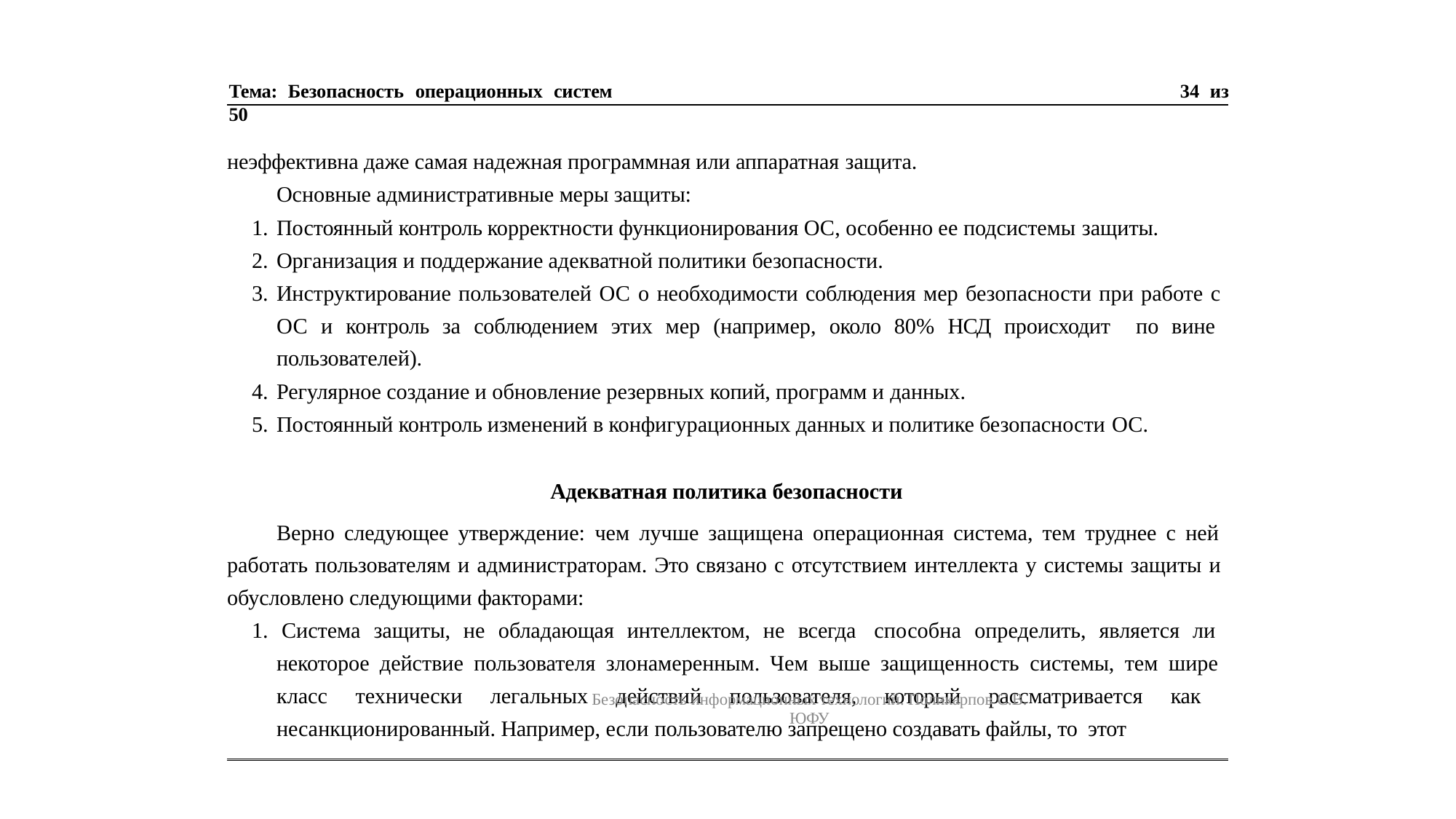

Тема: Безопасность операционных систем	34 из 50

неэффективна даже самая надежная программная или аппаратная защита.
Основные административные меры защиты:
Постоянный контроль корректности функционирования ОС, особенно ее подсистемы защиты.
Организация и поддержание адекватной политики безопасности.
Инструктирование пользователей ОС о необходимости соблюдения мер безопасности при работе с  ОС и контроль за соблюдением этих мер (например, около 80% НСД происходит  по вине  пользователей).
Регулярное создание и обновление резервных копий, программ и данных.
Постоянный контроль изменений в конфигурационных данных и политике безопасности ОС.

Адекватная политика безопасности
Верно следующее утверждение: чем лучше защищена операционная система, тем труднее с ней  работать пользователям и администраторам. Это связано с отсутствием интеллекта у системы защиты и  обусловлено следующими факторами:
1. Система защиты, не обладающая интеллектом, не всегда способна определить, является ли  некоторое действие пользователя злонамеренным. Чем выше защищенность системы, тем шире  класс технически легальных действий пользователя, который рассматривается как  несанкционированный. Например, если пользователю запрещено создавать файлы, то этот

Безопасность информационных технологий. Поликарпов С.В. ЮФУ